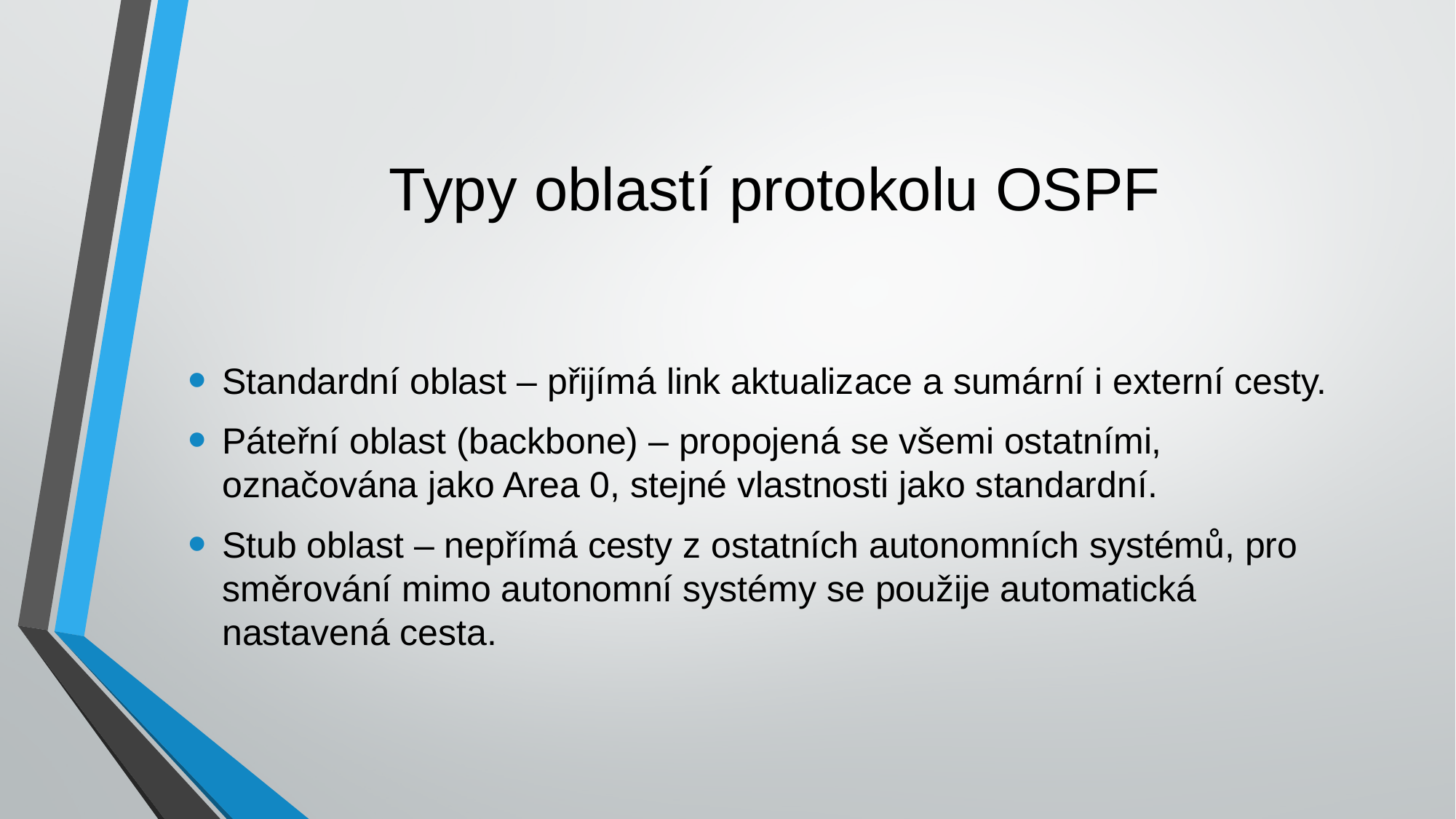

# Typy oblastí protokolu OSPF
Standardní oblast – přijímá link aktualizace a sumární i externí cesty.
Páteřní oblast (backbone) – propojená se všemi ostatními, označována jako Area 0, stejné vlastnosti jako standardní.
Stub oblast – nepřímá cesty z ostatních autonomních systémů, pro směrování mimo autonomní systémy se použije automatická nastavená cesta.